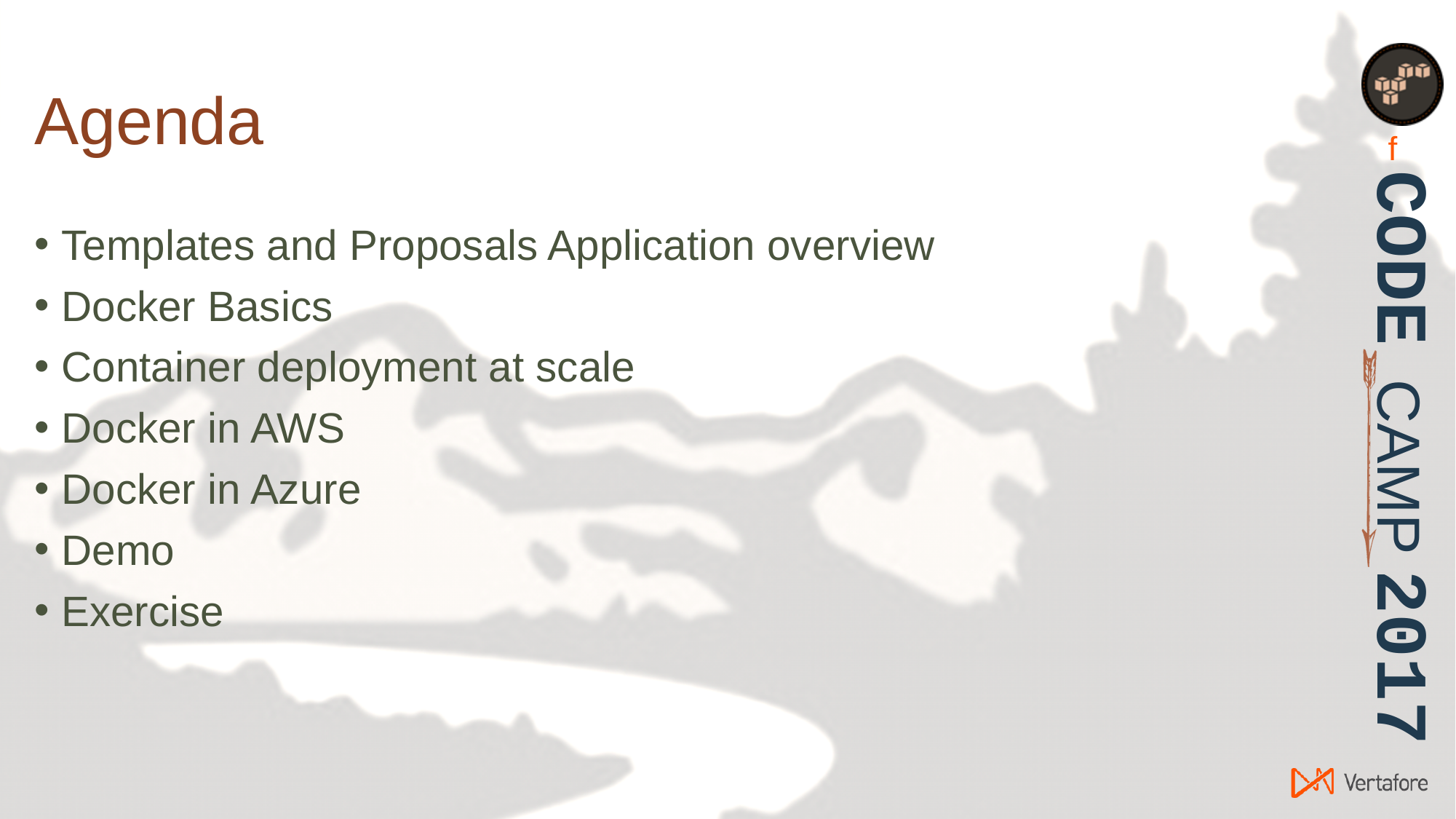

# Agenda
Templates and Proposals Application overview
Docker Basics
Container deployment at scale
Docker in AWS
Docker in Azure
Demo
Exercise